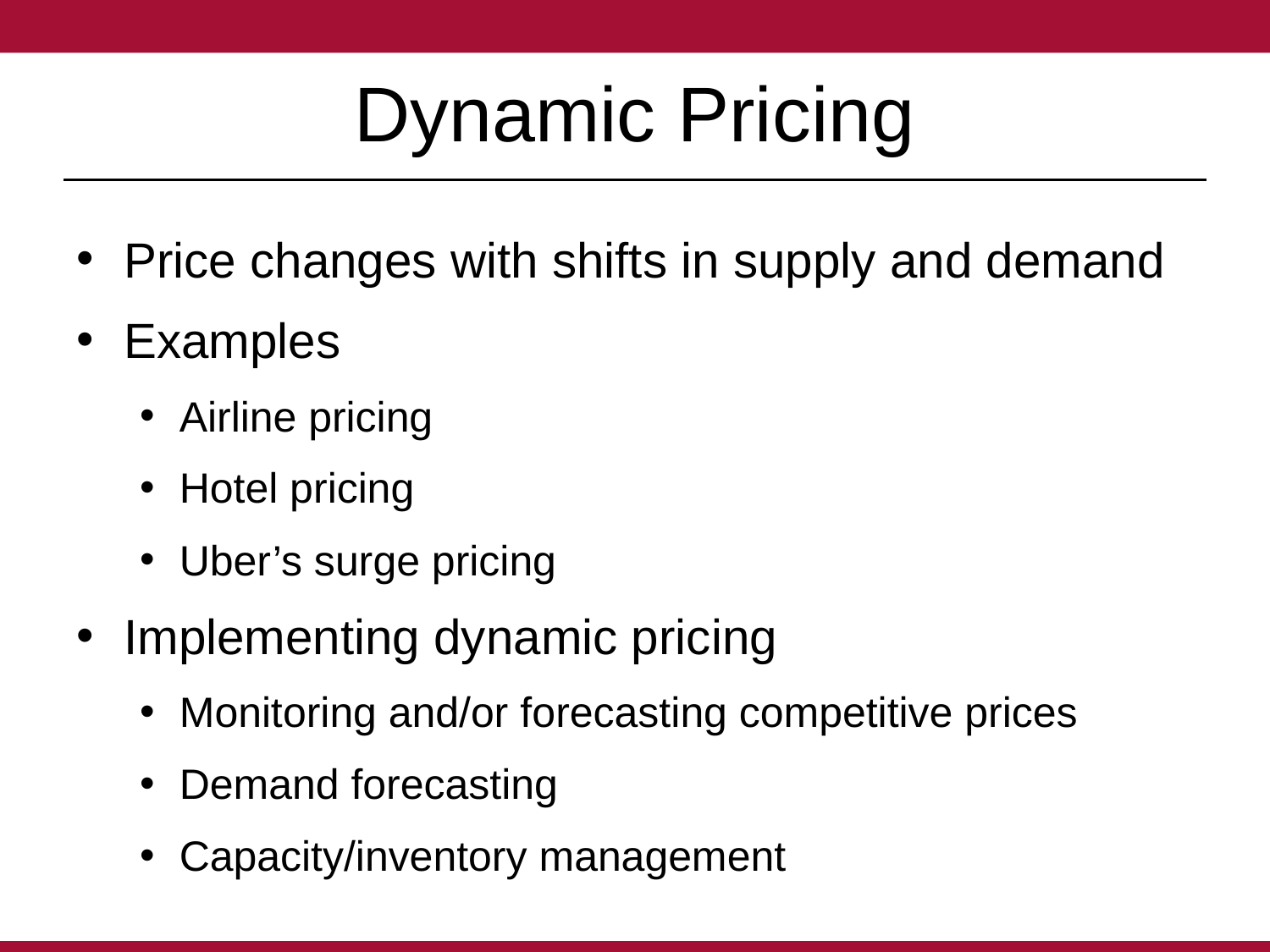

# Dynamic Pricing
Price changes with shifts in supply and demand
Examples
Airline pricing
Hotel pricing
Uber’s surge pricing
Implementing dynamic pricing
Monitoring and/or forecasting competitive prices
Demand forecasting
Capacity/inventory management